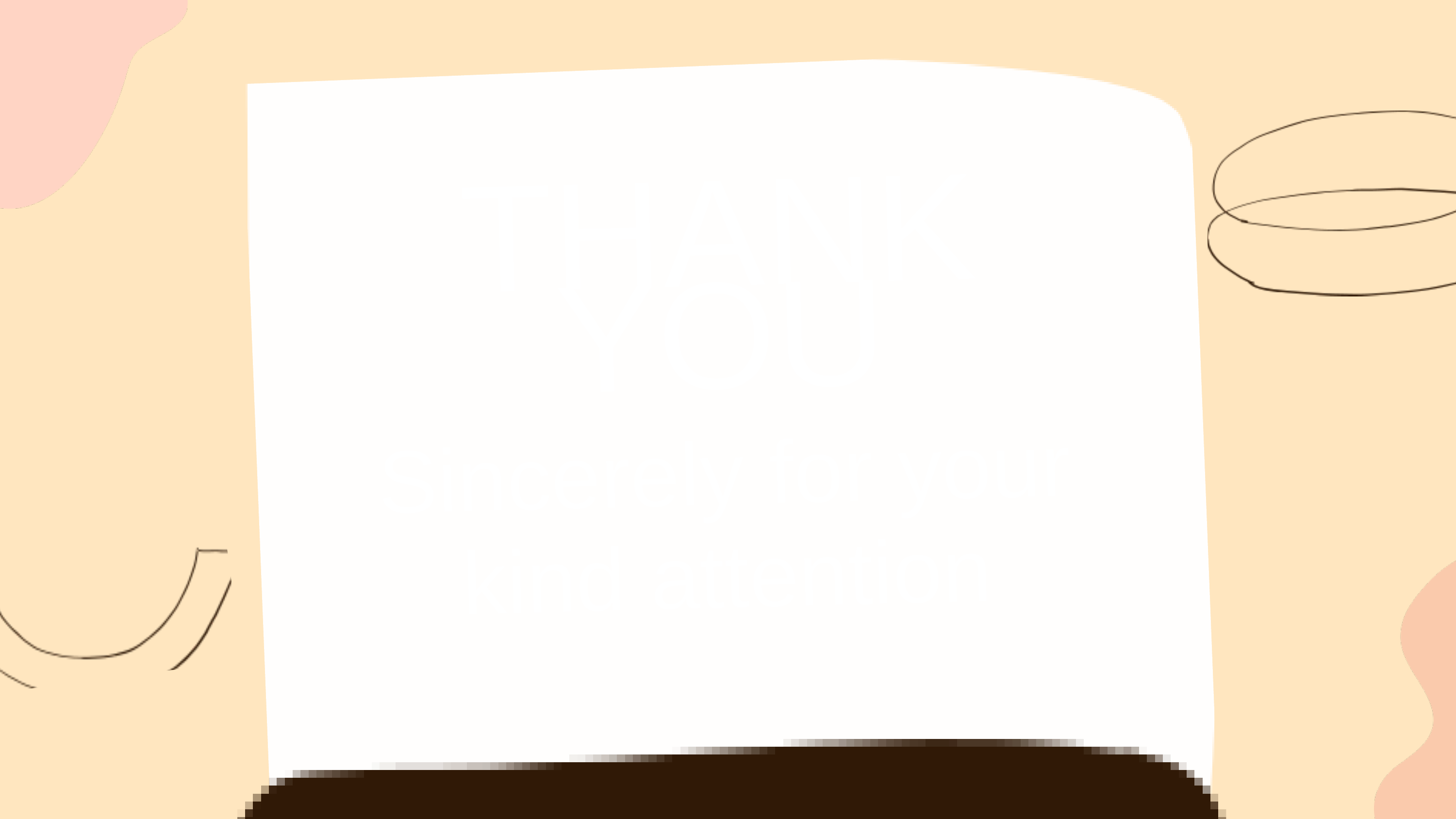

THANK YOU
Sincerely for your kind attention